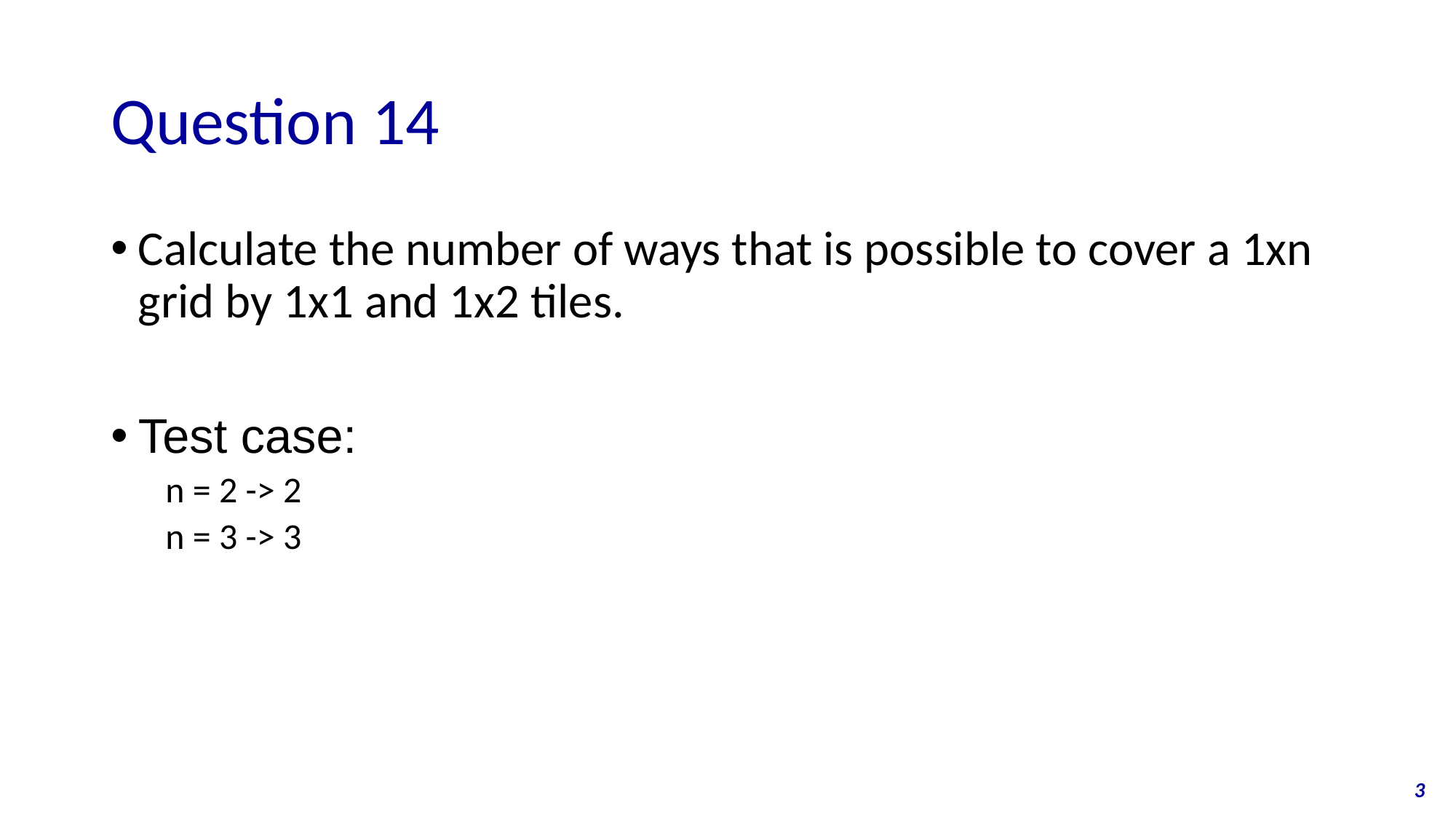

# Question 14
Calculate the number of ways that is possible to cover a 1xn grid by 1x1 and 1x2 tiles.

Test case:
n = 2 -> 2
n = 3 -> 3
3